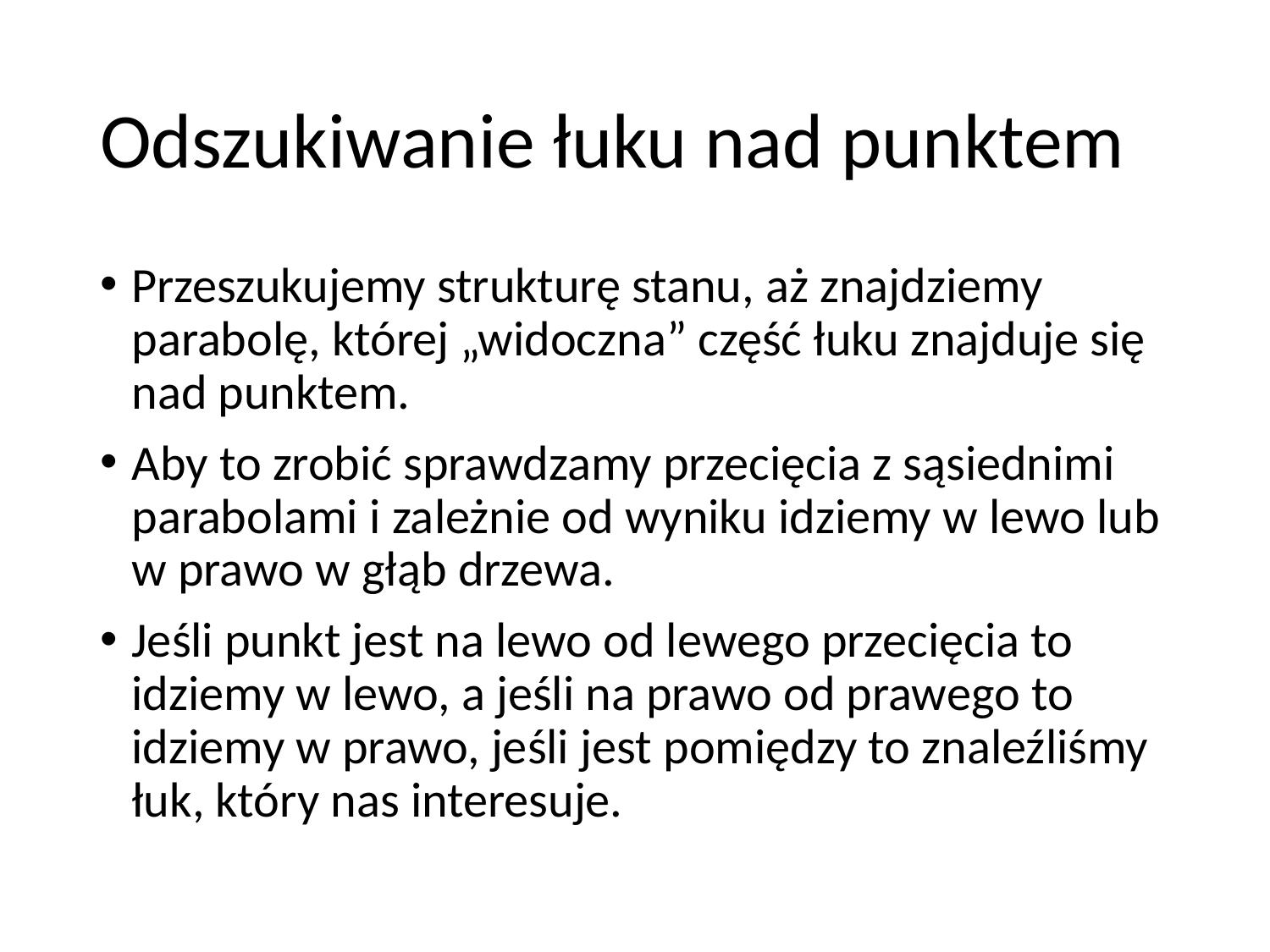

# Odszukiwanie łuku nad punktem
Przeszukujemy strukturę stanu, aż znajdziemy parabolę, której „widoczna” część łuku znajduje się nad punktem.
Aby to zrobić sprawdzamy przecięcia z sąsiednimi parabolami i zależnie od wyniku idziemy w lewo lub w prawo w głąb drzewa.
Jeśli punkt jest na lewo od lewego przecięcia to idziemy w lewo, a jeśli na prawo od prawego to idziemy w prawo, jeśli jest pomiędzy to znaleźliśmy łuk, który nas interesuje.